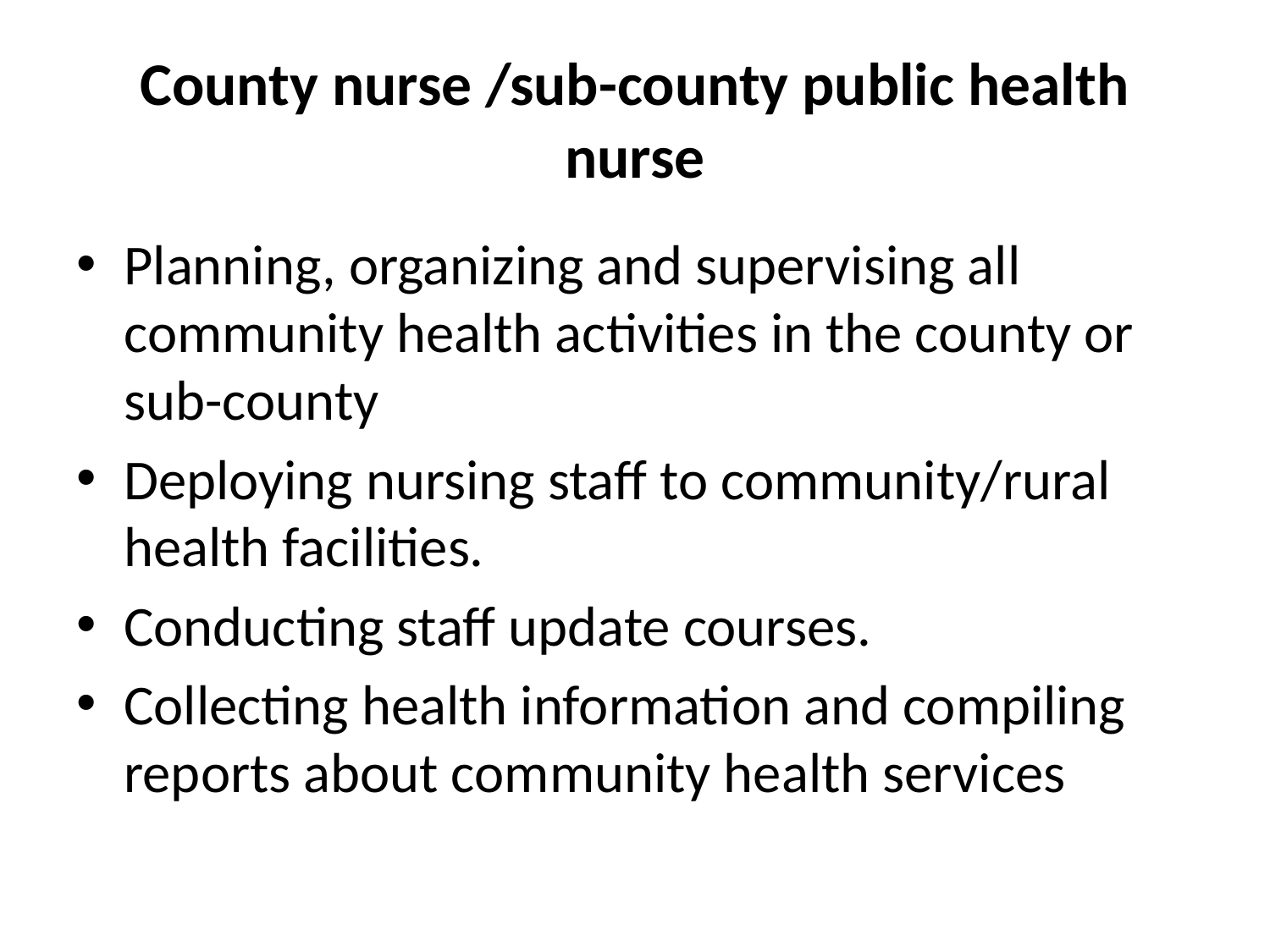

# County nurse /sub-county public health nurse
Planning, organizing and supervising all community health activities in the county or sub-county
Deploying nursing staff to community/rural health facilities.
Conducting staff update courses.
Collecting health information and compiling reports about community health services